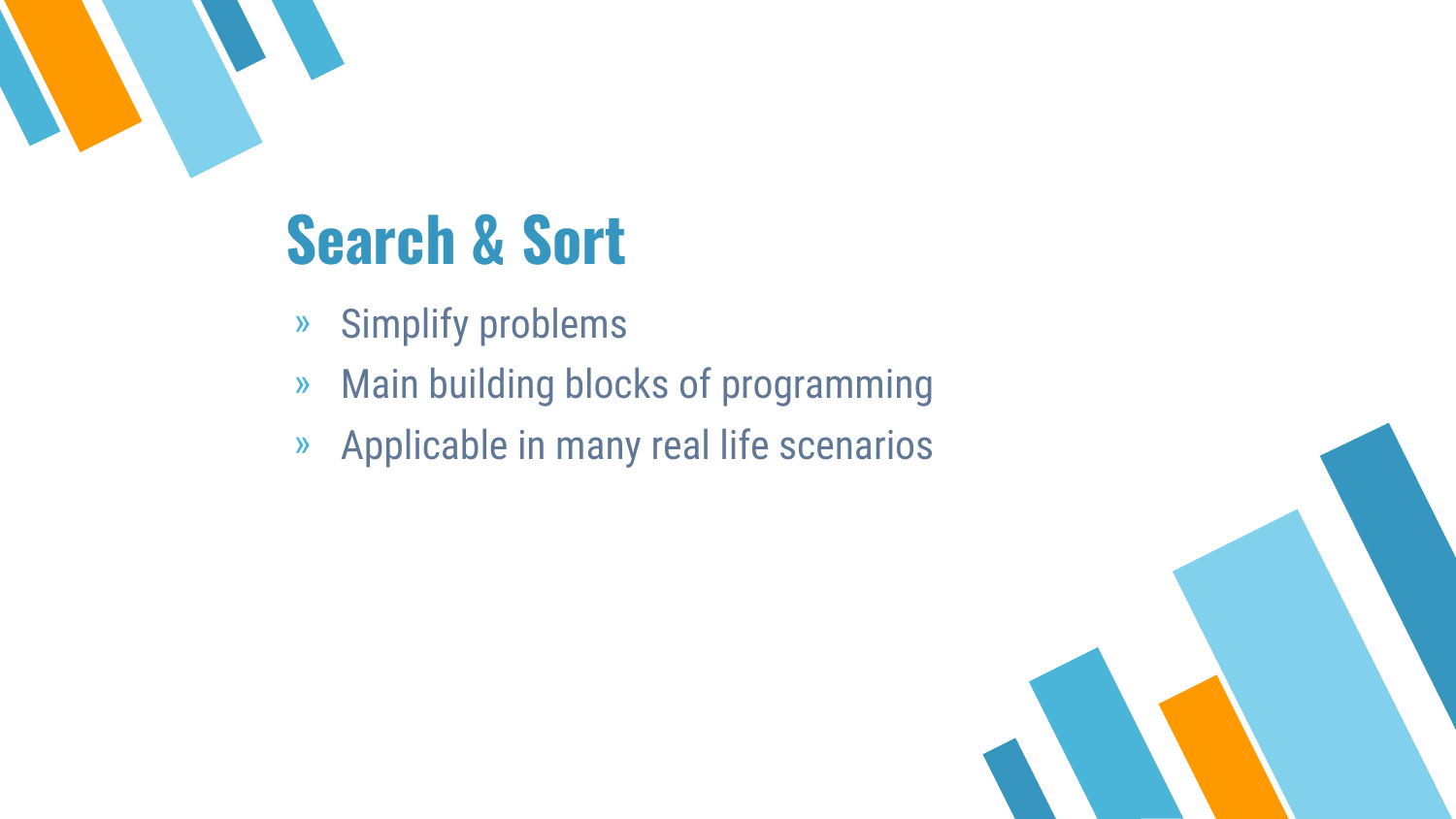

Search & Sort
Simplify problems
Main building blocks of programming
Applicable in many real life scenarios